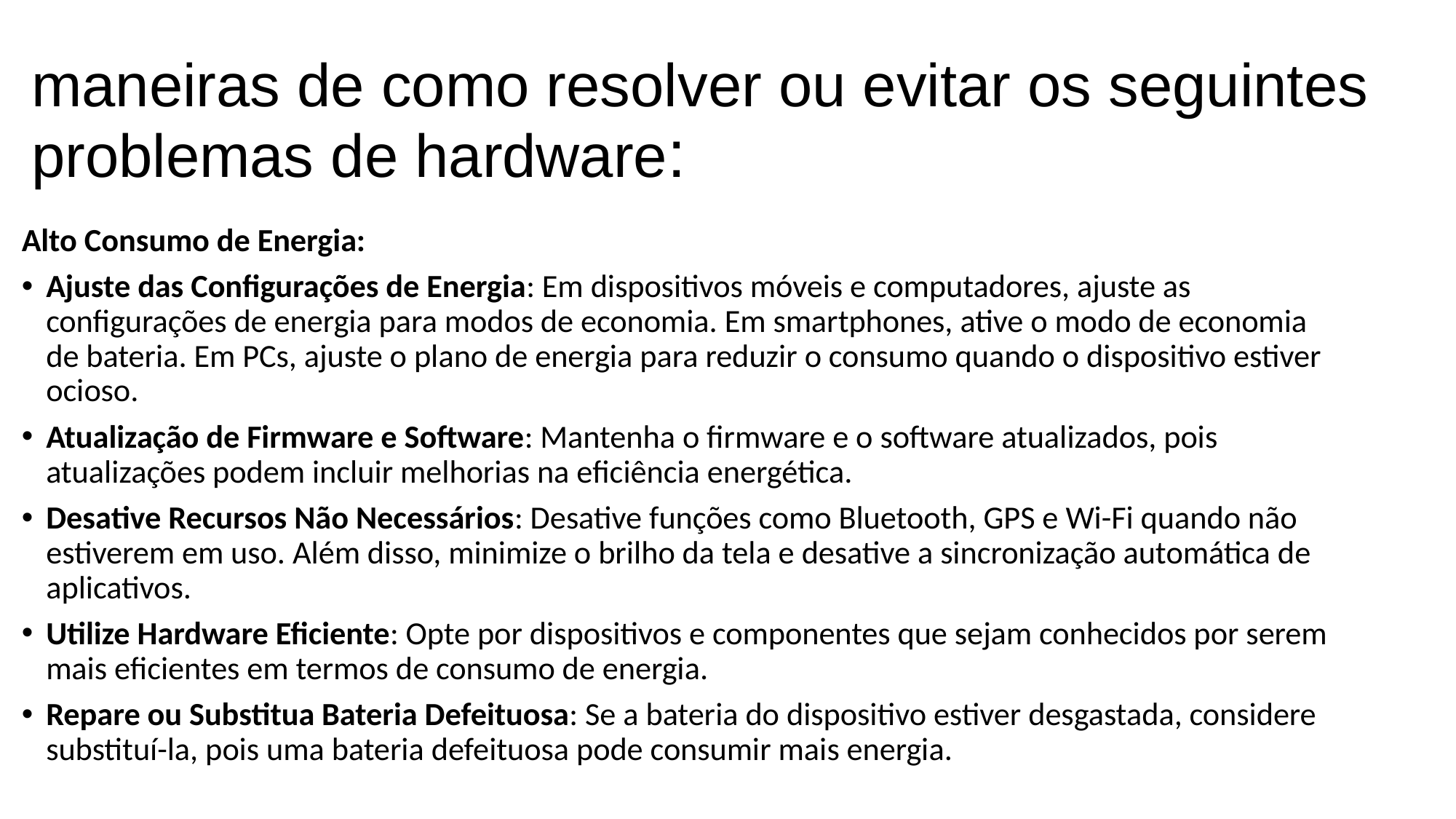

# maneiras de como resolver ou evitar os seguintes problemas de hardware:
Alto Consumo de Energia:
Ajuste das Configurações de Energia: Em dispositivos móveis e computadores, ajuste as configurações de energia para modos de economia. Em smartphones, ative o modo de economia de bateria. Em PCs, ajuste o plano de energia para reduzir o consumo quando o dispositivo estiver ocioso.
Atualização de Firmware e Software: Mantenha o firmware e o software atualizados, pois atualizações podem incluir melhorias na eficiência energética.
Desative Recursos Não Necessários: Desative funções como Bluetooth, GPS e Wi-Fi quando não estiverem em uso. Além disso, minimize o brilho da tela e desative a sincronização automática de aplicativos.
Utilize Hardware Eficiente: Opte por dispositivos e componentes que sejam conhecidos por serem mais eficientes em termos de consumo de energia.
Repare ou Substitua Bateria Defeituosa: Se a bateria do dispositivo estiver desgastada, considere substituí-la, pois uma bateria defeituosa pode consumir mais energia.